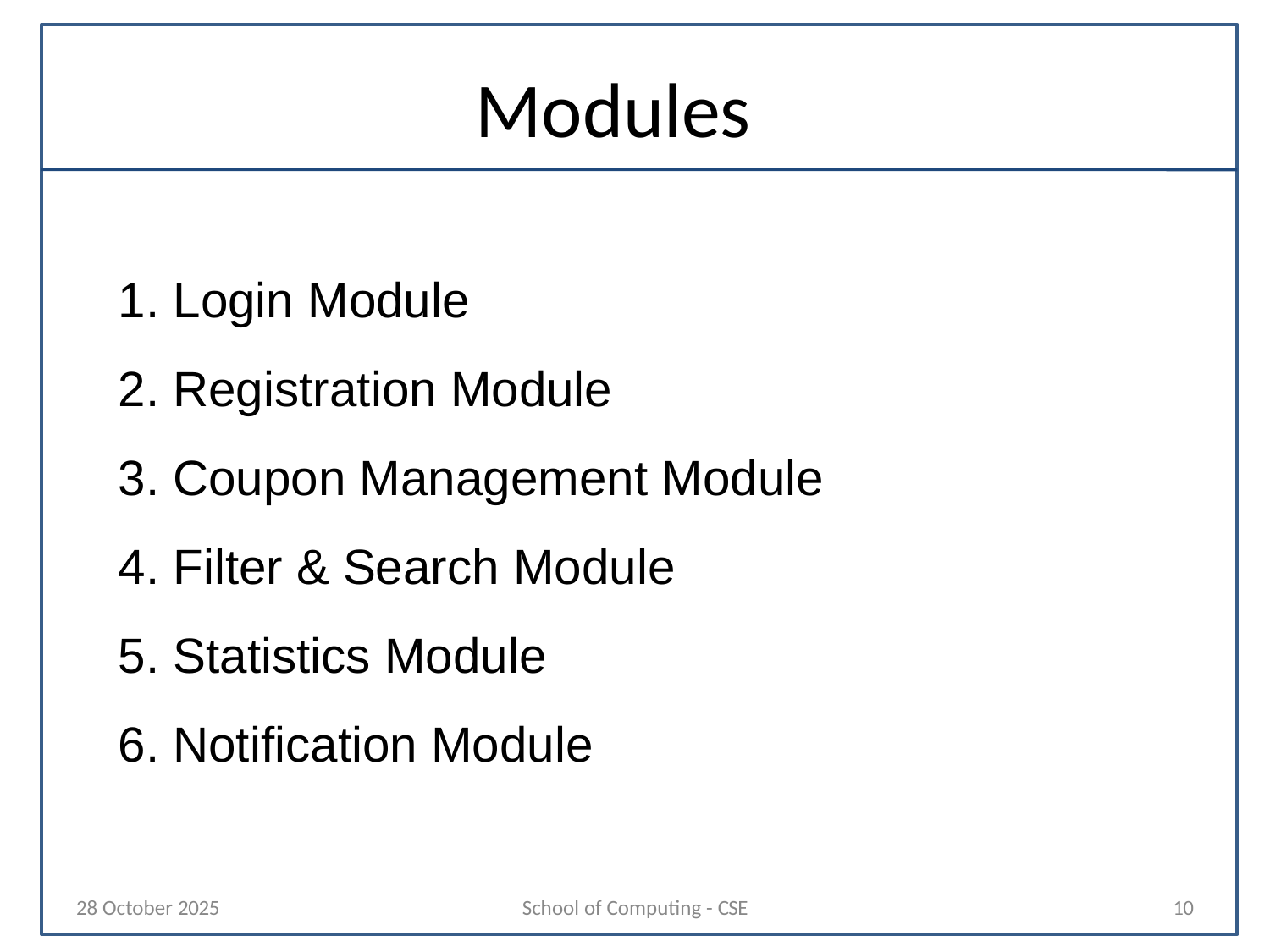

# Modules
1. Login Module
2. Registration Module
3. Coupon Management Module
4. Filter & Search Module
5. Statistics Module
6. Notification Module

28 October 2025
School of Computing - CSE
10